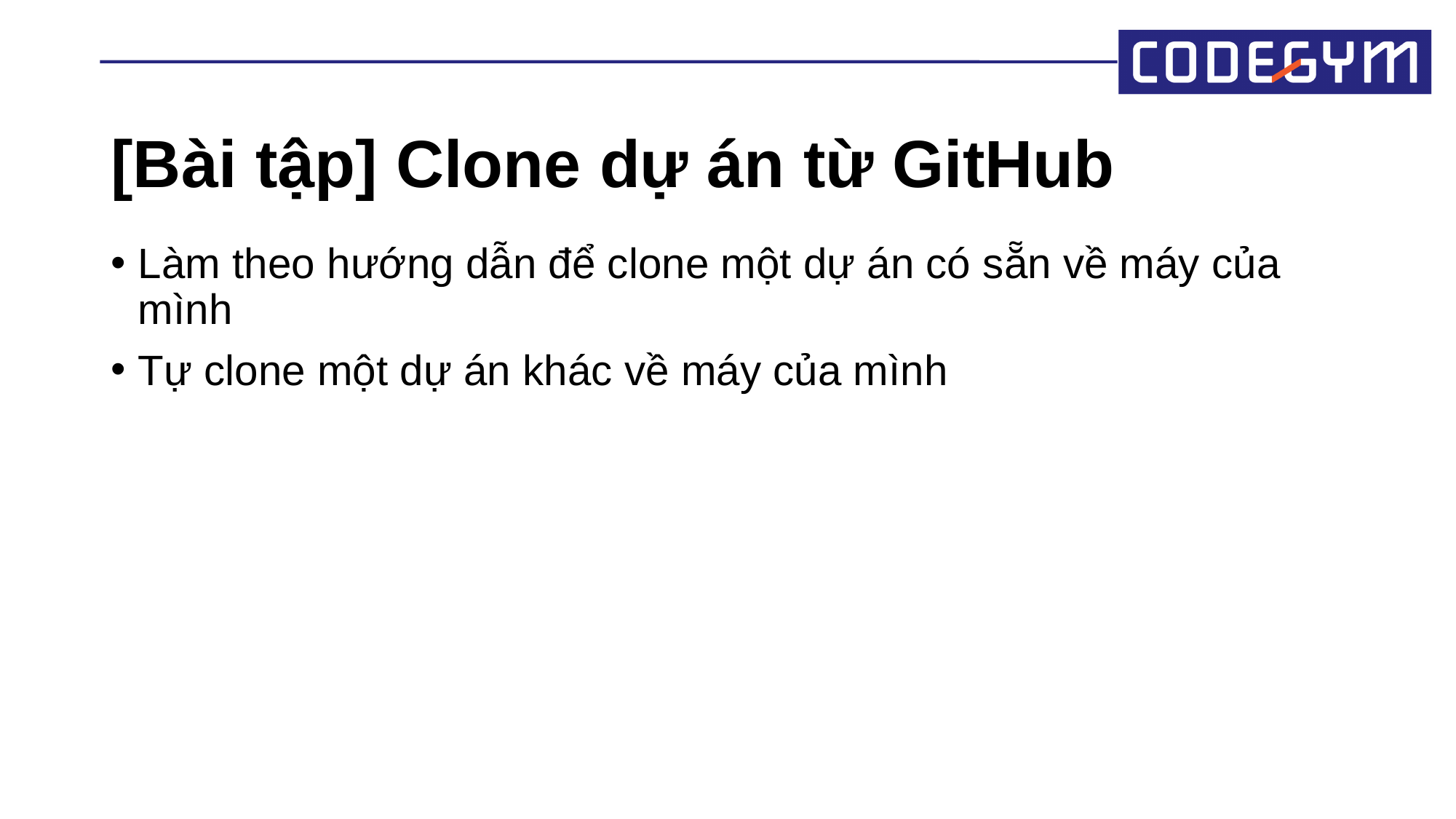

# [Bài tập] Clone dự án từ GitHub
Làm theo hướng dẫn để clone một dự án có sẵn về máy của mình
Tự clone một dự án khác về máy của mình